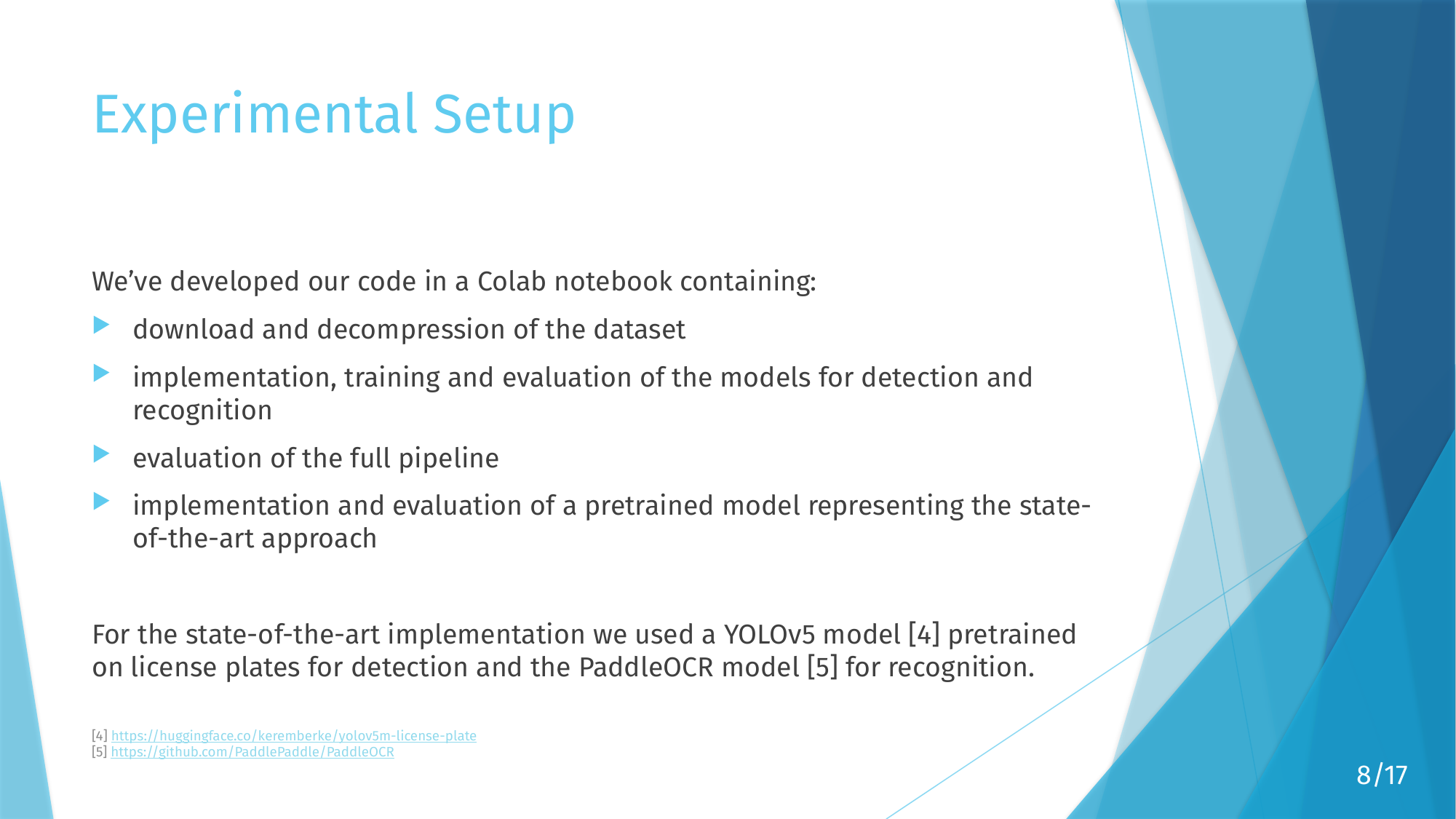

# Experimental Setup
We’ve developed our code in a Colab notebook containing:
download and decompression of the dataset
implementation, training and evaluation of the models for detection and recognition
evaluation of the full pipeline
implementation and evaluation of a pretrained model representing the state-of-the-art approach

For the state-of-the-art implementation we used a YOLOv5 model [4] pretrained on license plates for detection and the PaddleOCR model [5] for recognition.
[4] https://huggingface.co/keremberke/yolov5m-license-plate
[5] https://github.com/PaddlePaddle/PaddleOCR
8/17